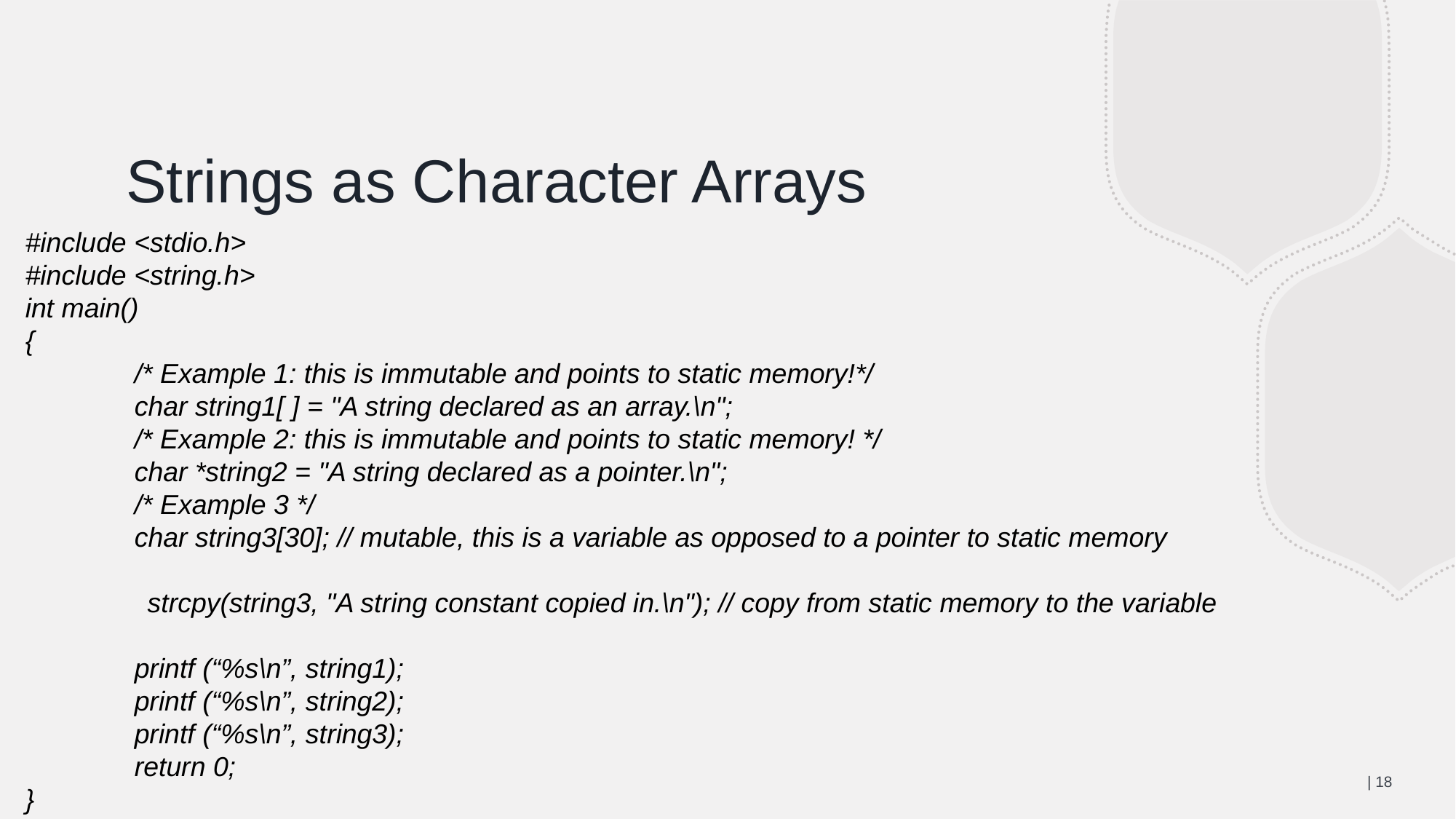

# Strings as Character Arrays
#include <stdio.h>
#include <string.h>
int main()
{
	/* Example 1: this is immutable and points to static memory!*/
  	char string1[ ] = "A string declared as an array.\n";
	/* Example 2: this is immutable and points to static memory! */
	char *string2 = "A string declared as a pointer.\n";
	/* Example 3 */
	char string3[30]; // mutable, this is a variable as opposed to a pointer to static memory

                strcpy(string3, "A string constant copied in.\n"); // copy from static memory to the variable

	printf (“%s\n”, string1);
	printf (“%s\n”, string2);
	printf (“%s\n”, string3);
	return 0;
}

| 18